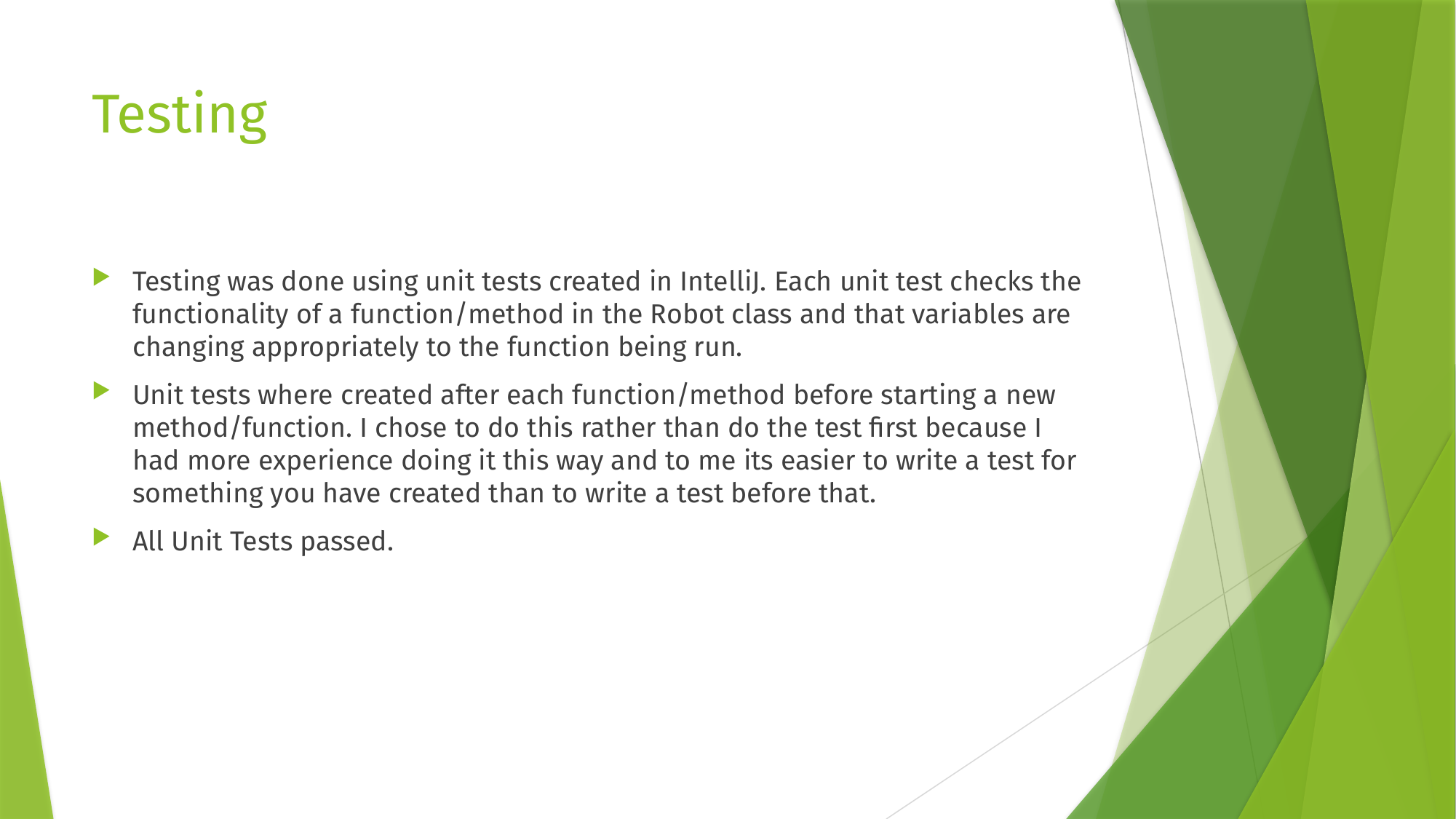

# Testing
Testing was done using unit tests created in IntelliJ. Each unit test checks the functionality of a function/method in the Robot class and that variables are changing appropriately to the function being run.
Unit tests where created after each function/method before starting a new method/function. I chose to do this rather than do the test first because I had more experience doing it this way and to me its easier to write a test for something you have created than to write a test before that.
All Unit Tests passed.